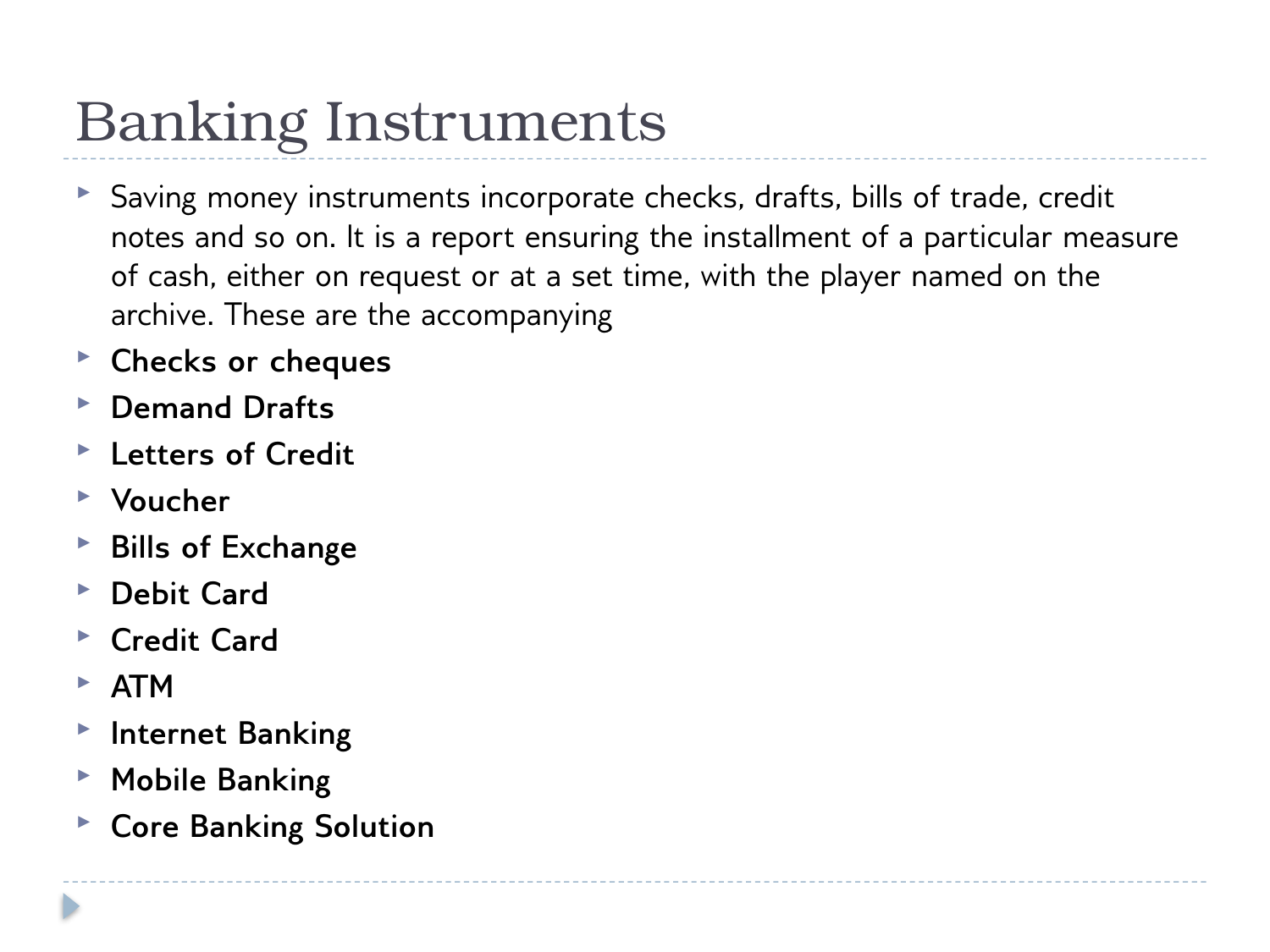

# Banking Instruments
Saving money instruments incorporate checks, drafts, bills of trade, credit notes and so on. It is a report ensuring the installment of a particular measure of cash, either on request or at a set time, with the player named on the archive. These are the accompanying
Checks or cheques
Demand Drafts
Letters of Credit
Voucher
Bills of Exchange
Debit Card
Credit Card
ATM
Internet Banking
Mobile Banking
Core Banking Solution